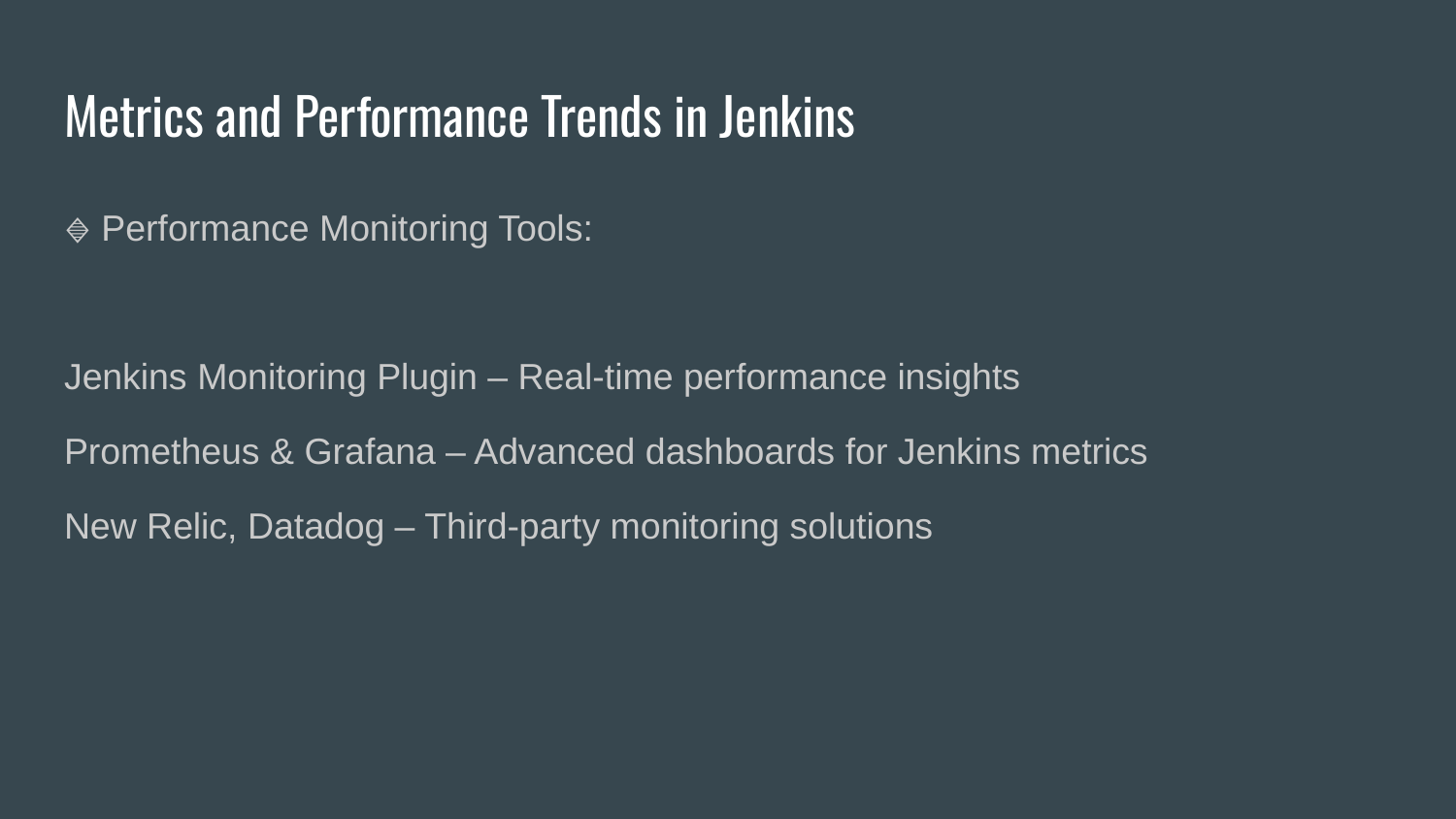

# Metrics and Performance Trends in Jenkins
🔹 Performance Monitoring Tools:

Jenkins Monitoring Plugin – Real-time performance insights
Prometheus & Grafana – Advanced dashboards for Jenkins metrics
New Relic, Datadog – Third-party monitoring solutions